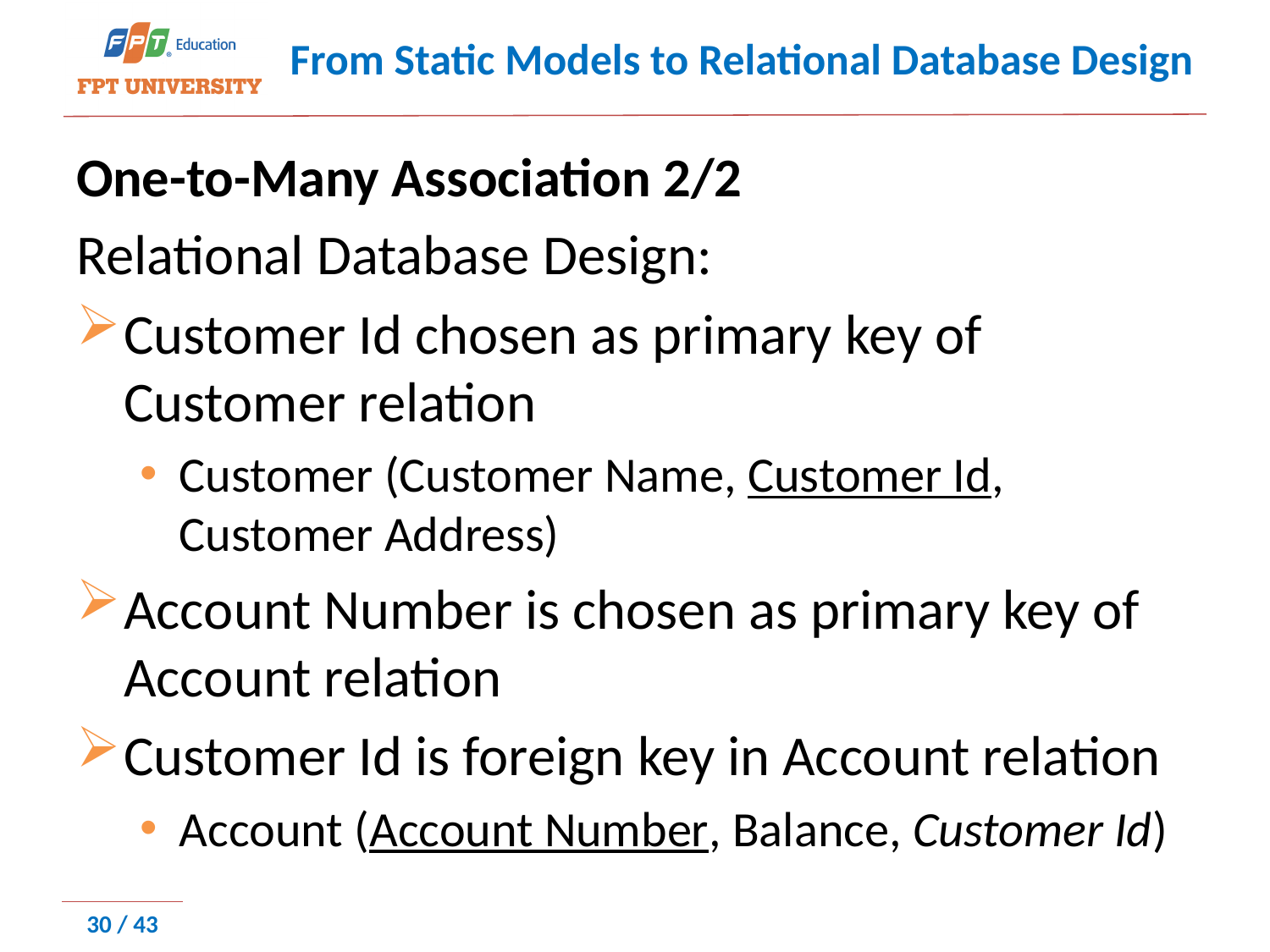

# From Static Models to Relational Database Design
One-to-Many Association 2/2
Relational Database Design:
Customer Id chosen as primary key of Customer relation
Customer (Customer Name, Customer Id, Customer Address)
Account Number is chosen as primary key of Account relation
Customer Id is foreign key in Account relation
Account (Account Number, Balance, Customer Id)